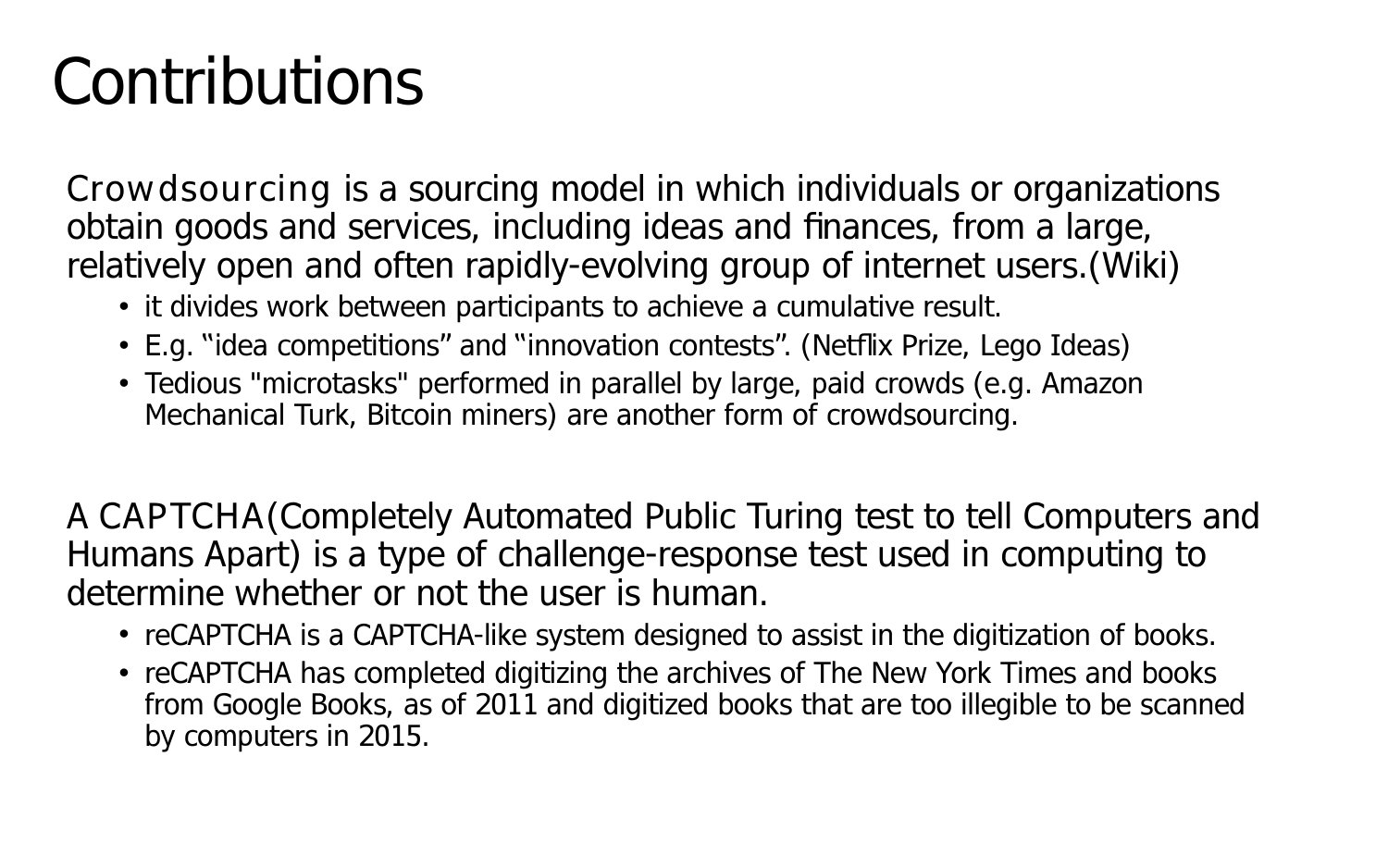

# Contributions
Crowdsourcing is a sourcing model in which individuals or organizations obtain goods and services, including ideas and finances, from a large, relatively open and often rapidly-evolving group of internet users.(Wiki)
it divides work between participants to achieve a cumulative result.
E.g. “idea competitions” and “innovation contests”. (Netflix Prize, Lego Ideas)
Tedious "microtasks" performed in parallel by large, paid crowds (e.g. Amazon Mechanical Turk, Bitcoin miners) are another form of crowdsourcing.

A CAPTCHA(Completely Automated Public Turing test to tell Computers and Humans Apart) is a type of challenge-response test used in computing to determine whether or not the user is human.
reCAPTCHA is a CAPTCHA-like system designed to assist in the digitization of books.
reCAPTCHA has completed digitizing the archives of The New York Times and books from Google Books, as of 2011 and digitized books that are too illegible to be scanned by computers in 2015.